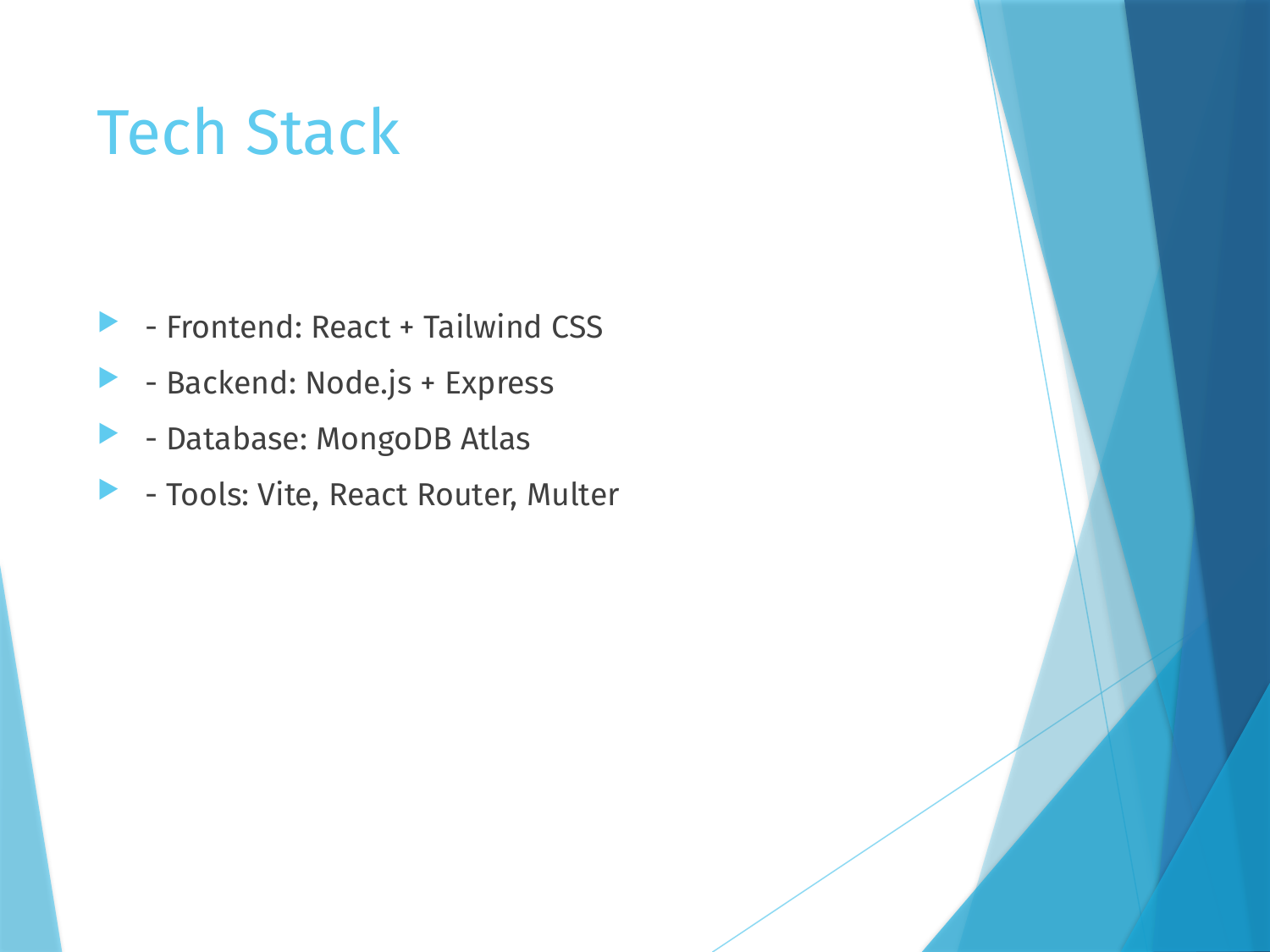

# Tech Stack
- Frontend: React + Tailwind CSS
- Backend: Node.js + Express
- Database: MongoDB Atlas
- Tools: Vite, React Router, Multer